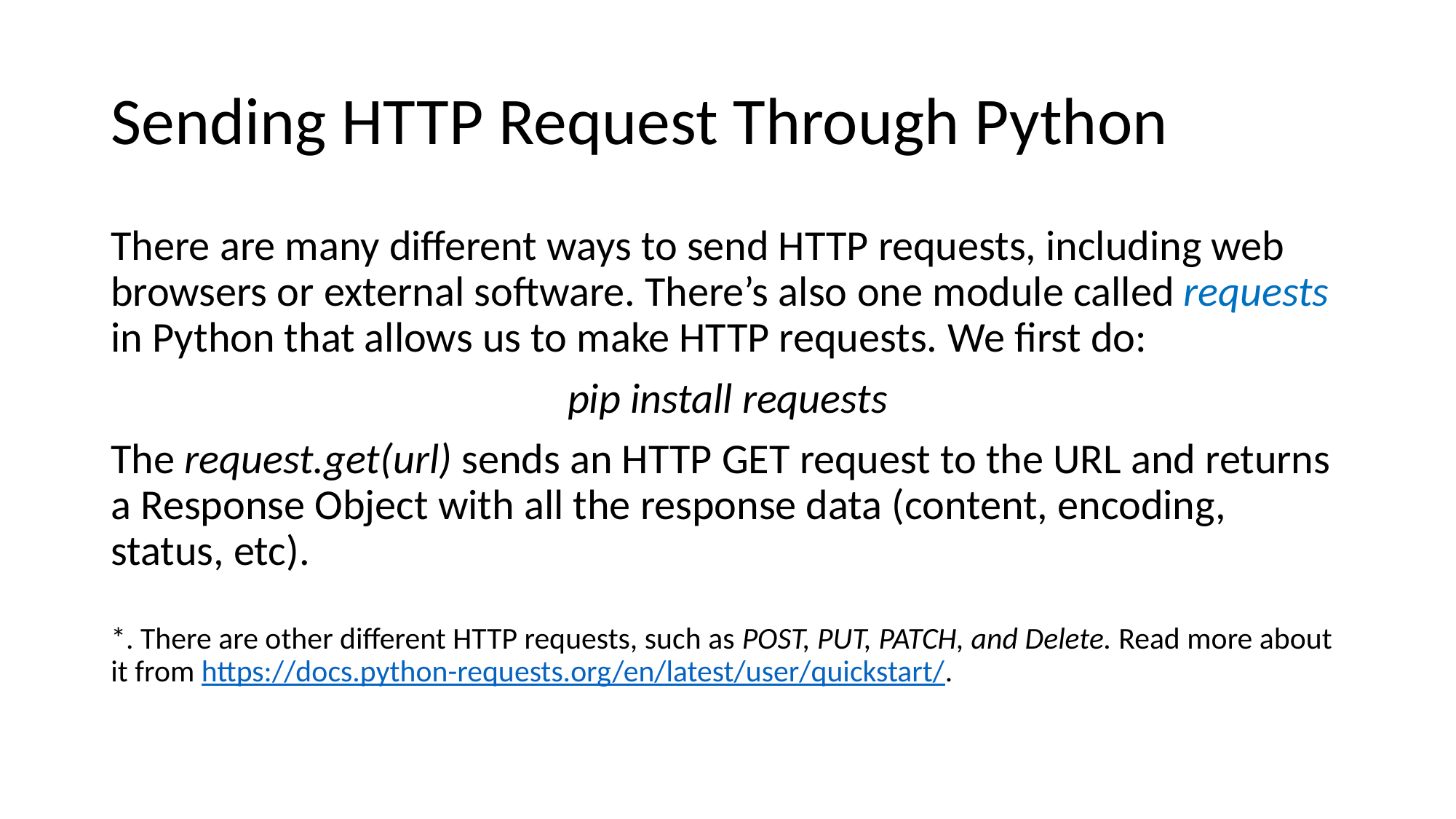

# Sending HTTP Request Through Python
There are many different ways to send HTTP requests, including web browsers or external software. There’s also one module called requests in Python that allows us to make HTTP requests. We first do:
pip install requests
The request.get(url) sends an HTTP GET request to the URL and returns a Response Object with all the response data (content, encoding, status, etc).
*. There are other different HTTP requests, such as POST, PUT, PATCH, and Delete. Read more about it from https://docs.python-requests.org/en/latest/user/quickstart/.